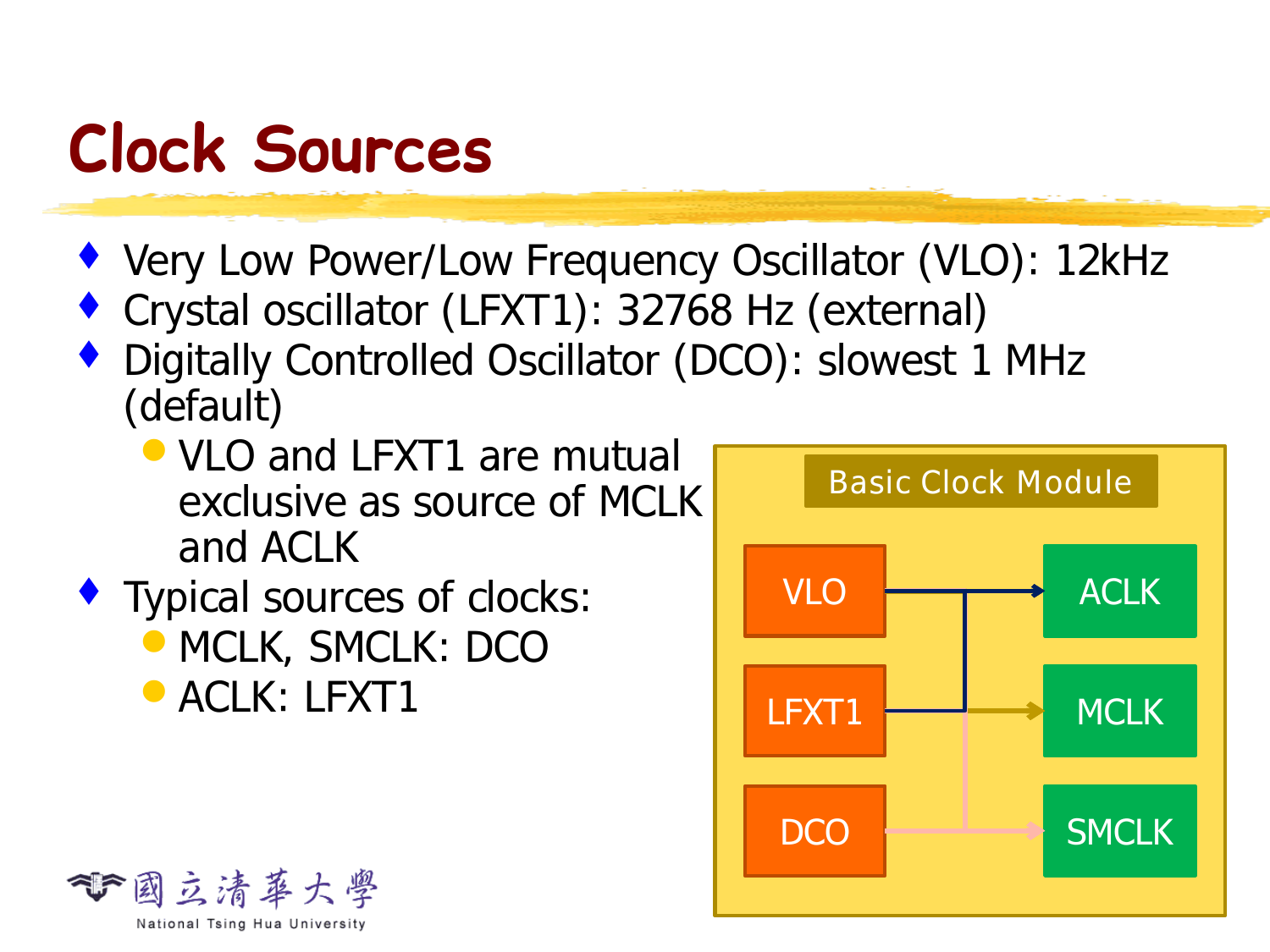

# Clock Sources
Very Low Power/Low Frequency Oscillator (VLO): 12kHz
Crystal oscillator (LFXT1): 32768 Hz (external)
Digitally Controlled Oscillator (DCO): slowest 1 MHz (default)
VLO and LFXT1 are mutual
exclusive as source of MCLK
and ACLK
Typical sources of clocks:
MCLK, SMCLK: DCO
ACLK: LFXT1

Basic Clock Module
VLO
ACLK
LFXT1
MCLK
DCO
SMCLK